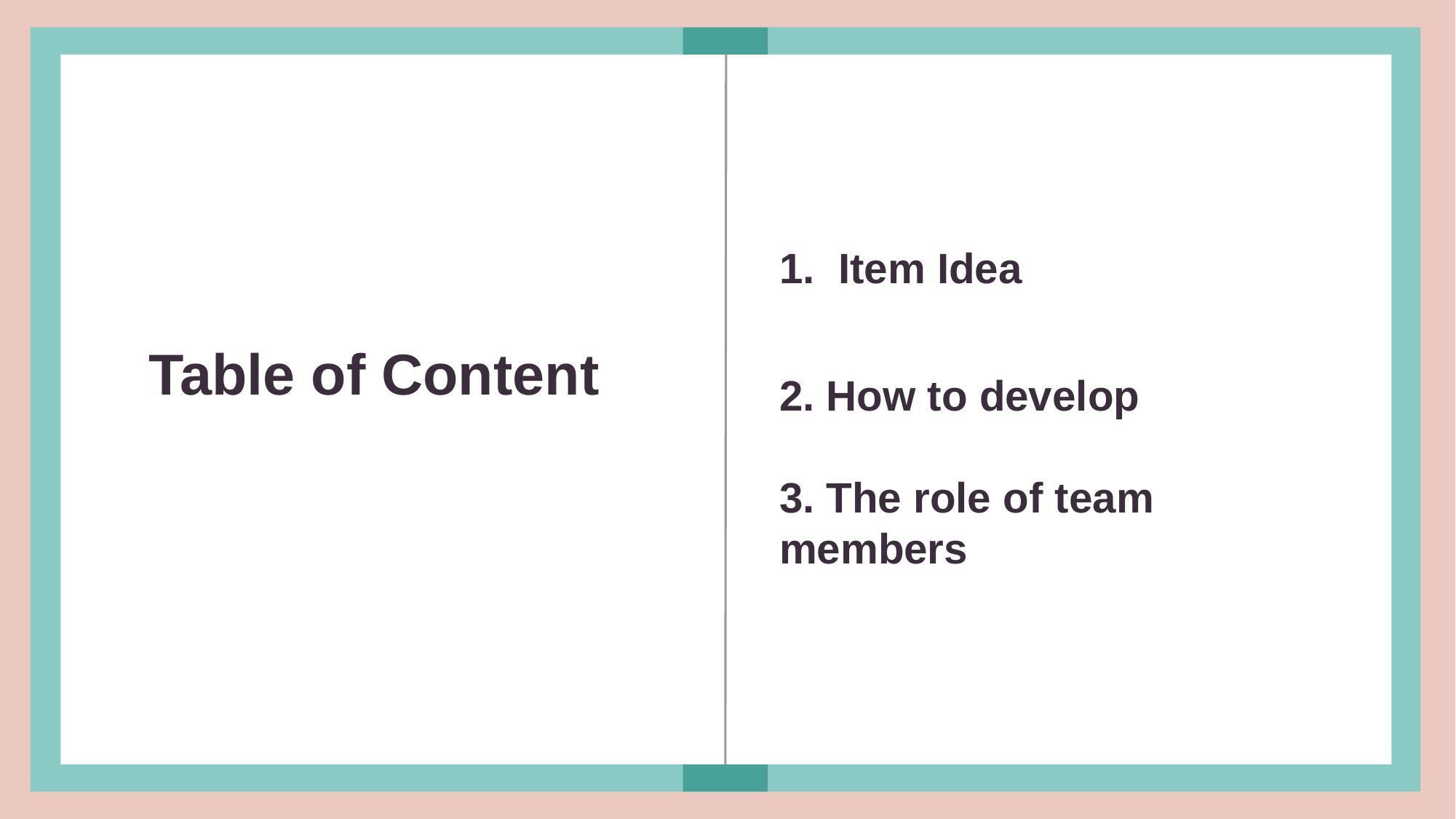

1.  Item Idea
2. How to develop

3. The role of team members
Table of Content